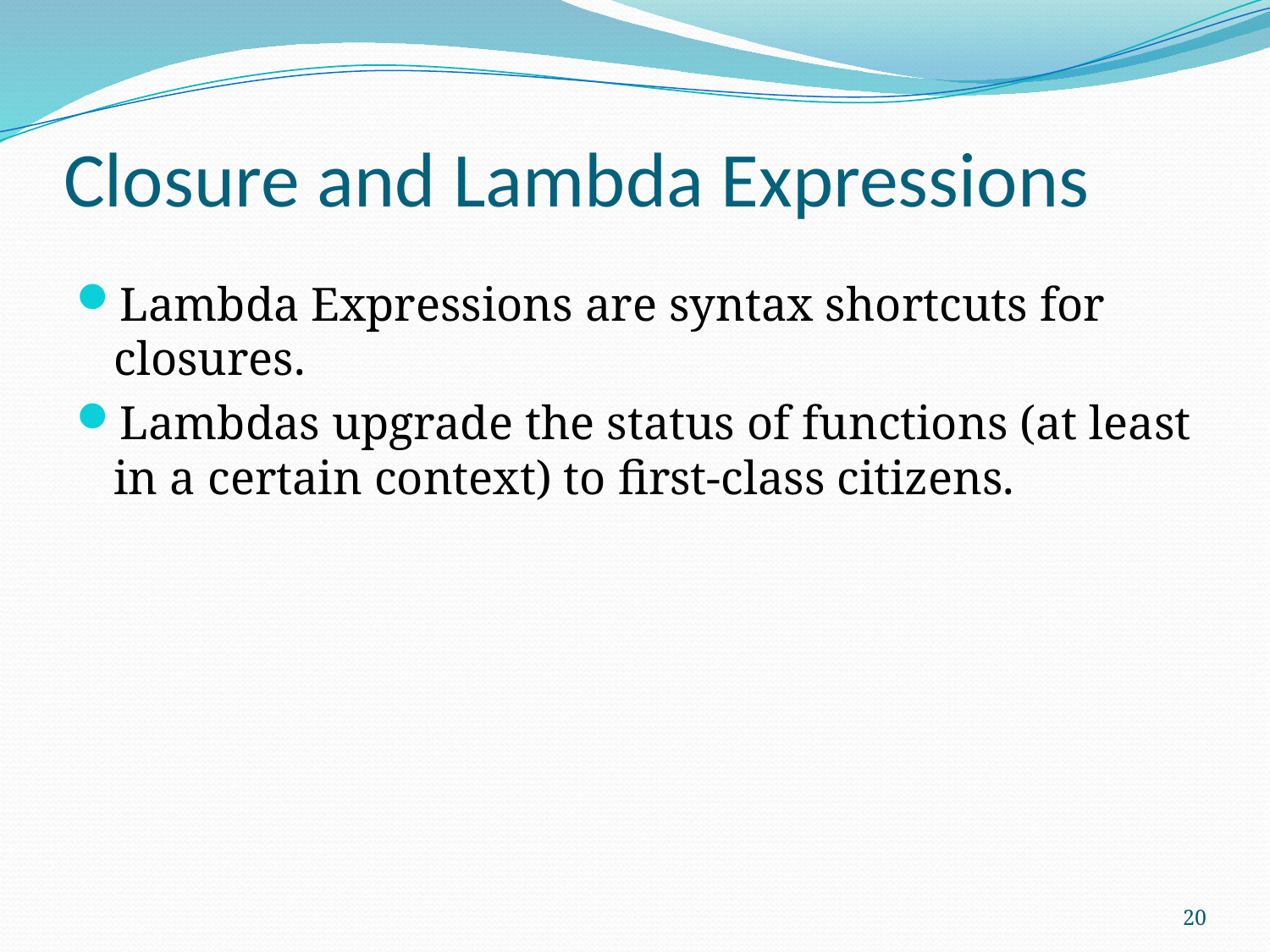

# Closure and Lambda Expressions
Lambda Expressions are syntax shortcuts for closures.
Lambdas upgrade the status of functions (at least in a certain context) to first-class citizens.

20